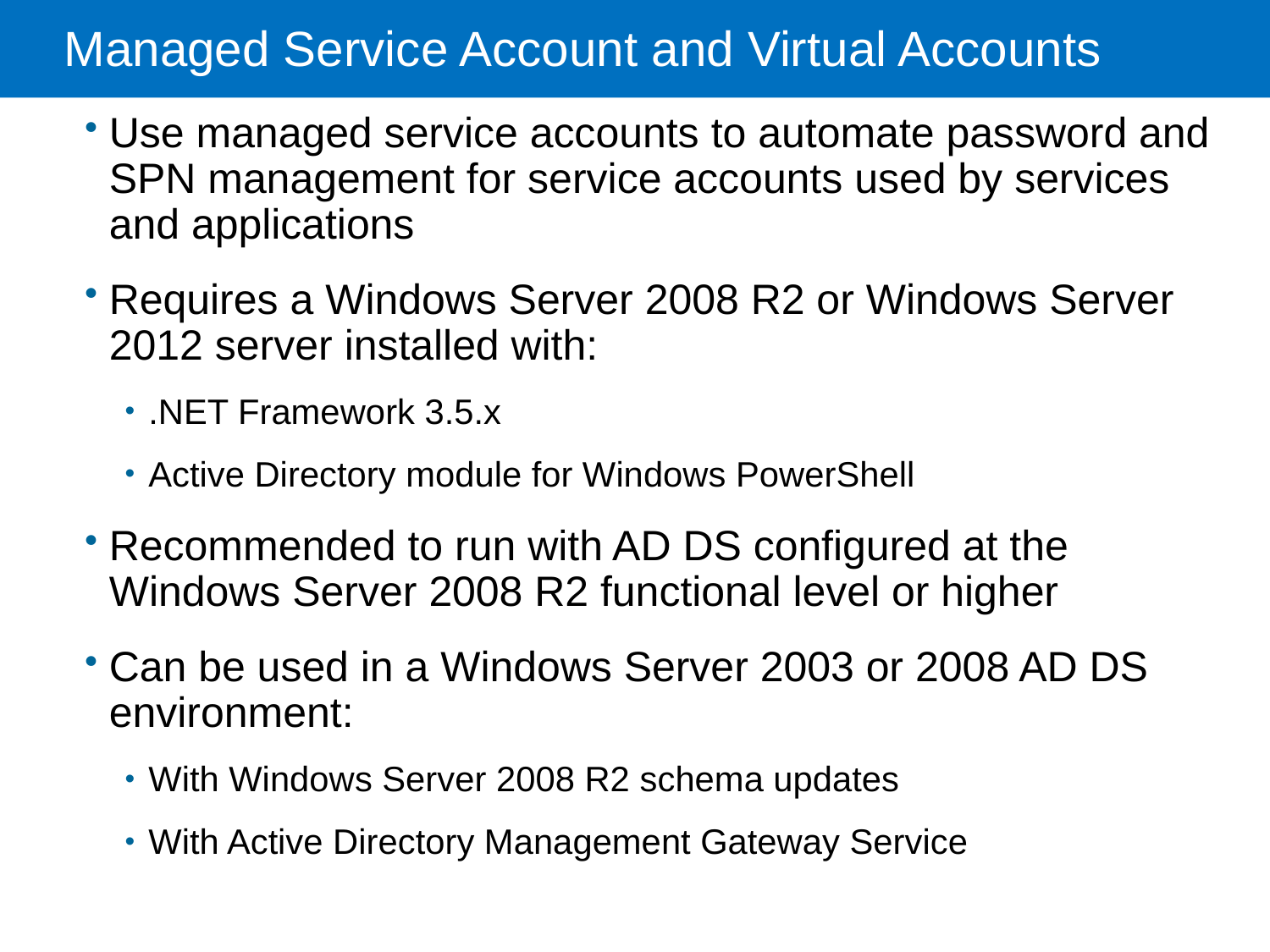

# Managed Service Account and Virtual Accounts
Use managed service accounts to automate password and SPN management for service accounts used by services and applications
Requires a Windows Server 2008 R2 or Windows Server 2012 server installed with:
.NET Framework 3.5.x
Active Directory module for Windows PowerShell
Recommended to run with AD DS configured at the Windows Server 2008 R2 functional level or higher
Can be used in a Windows Server 2003 or 2008 AD DS environment:
With Windows Server 2008 R2 schema updates
With Active Directory Management Gateway Service